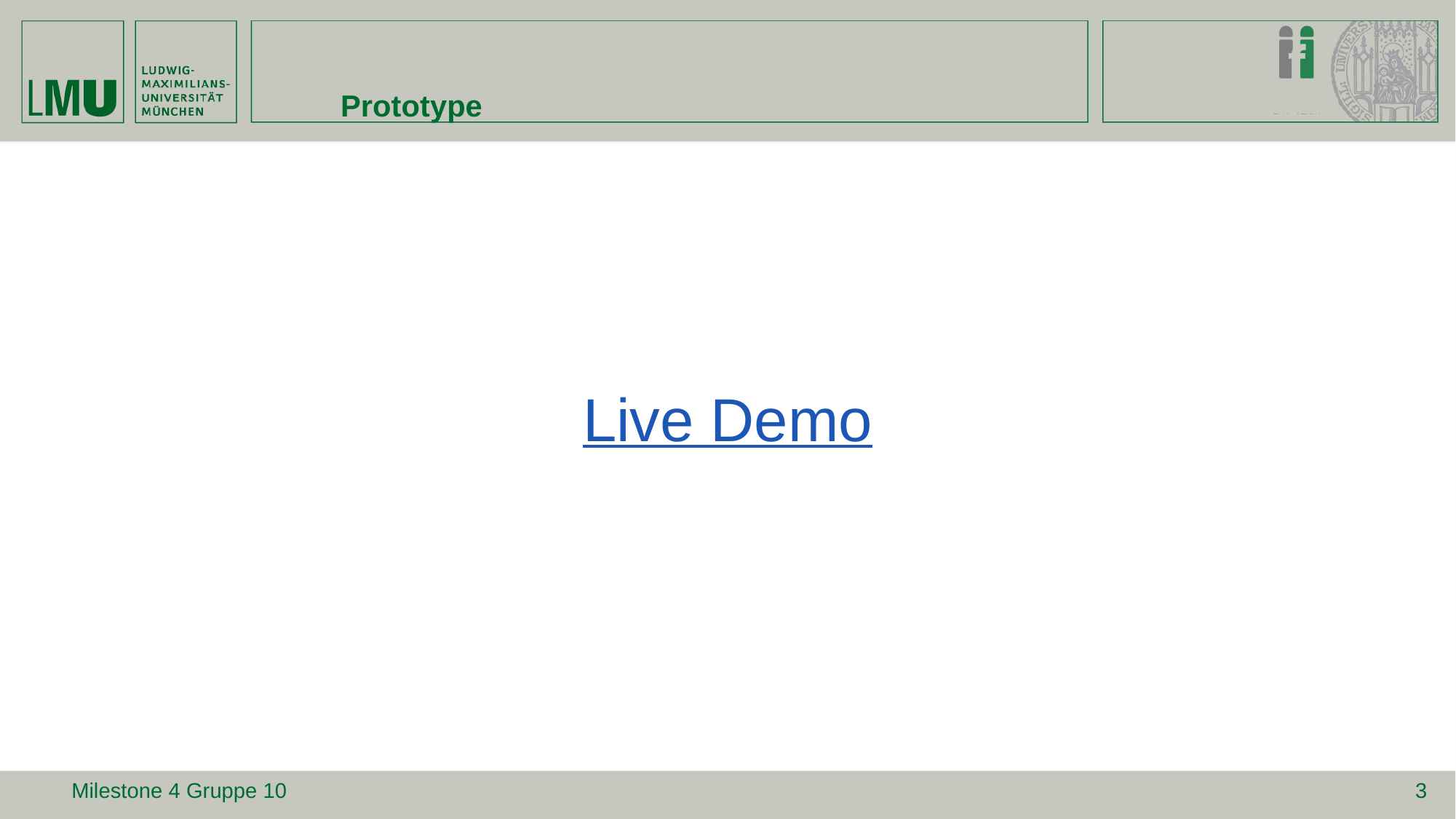

# Prototype

Live Demo
Milestone 4 Gruppe 10
3